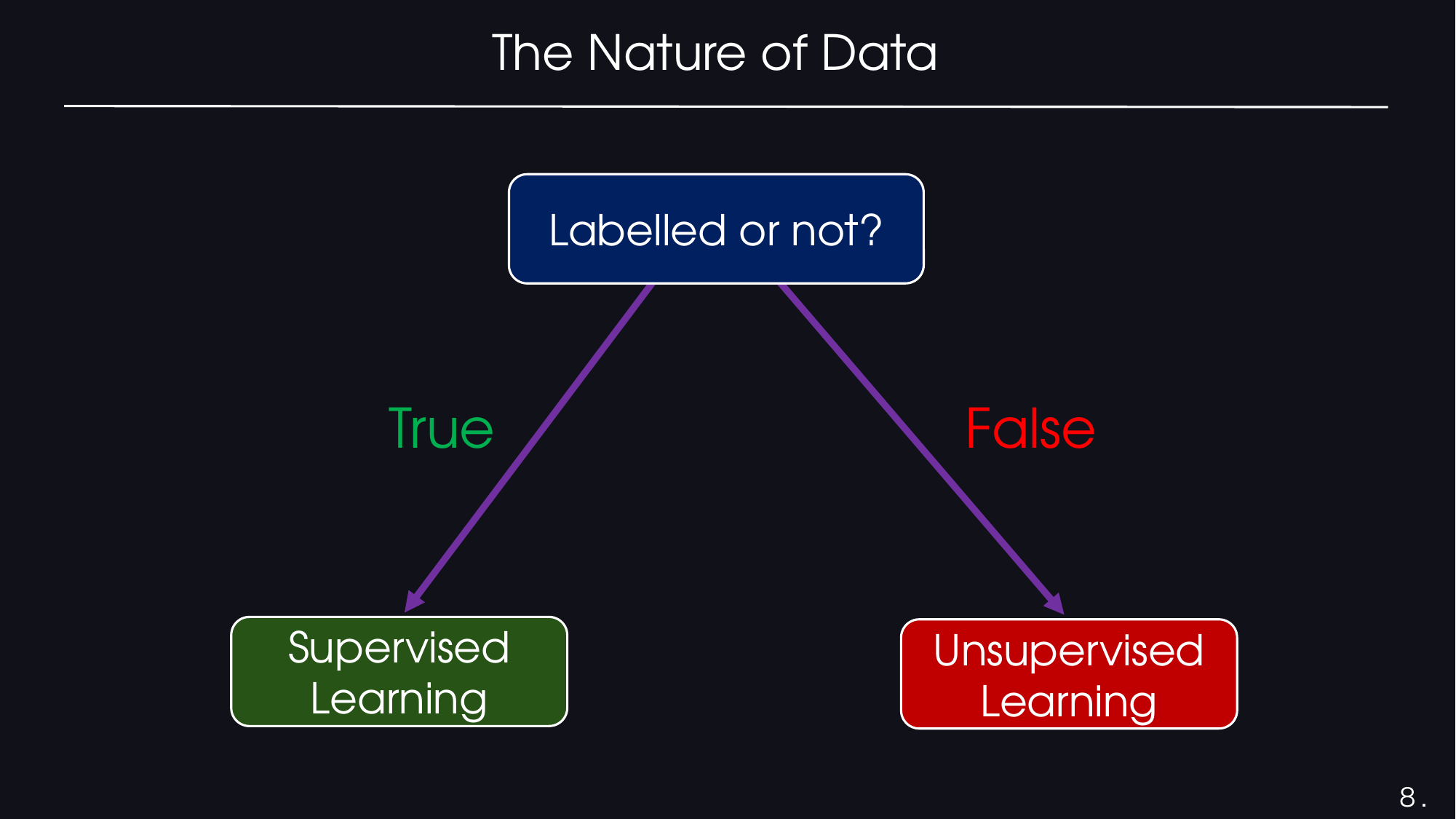

The Nature of Data
Labelled or not?
True
False
Supervised
Learning
Unsupervised
Learning
8.